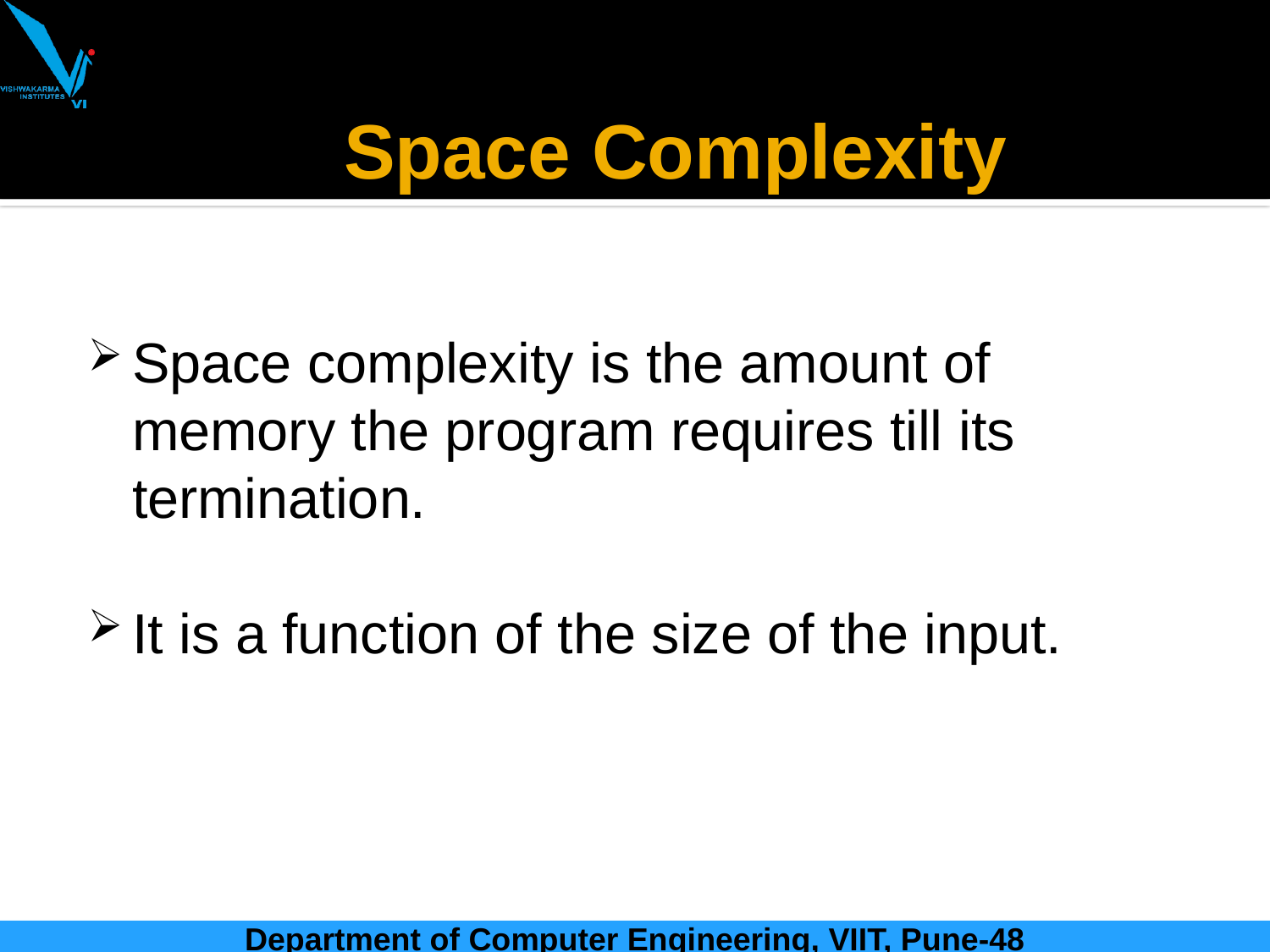

# Space Complexity

Space complexity is the amount of memory the program requires till its termination.

It is a function of the size of the input.